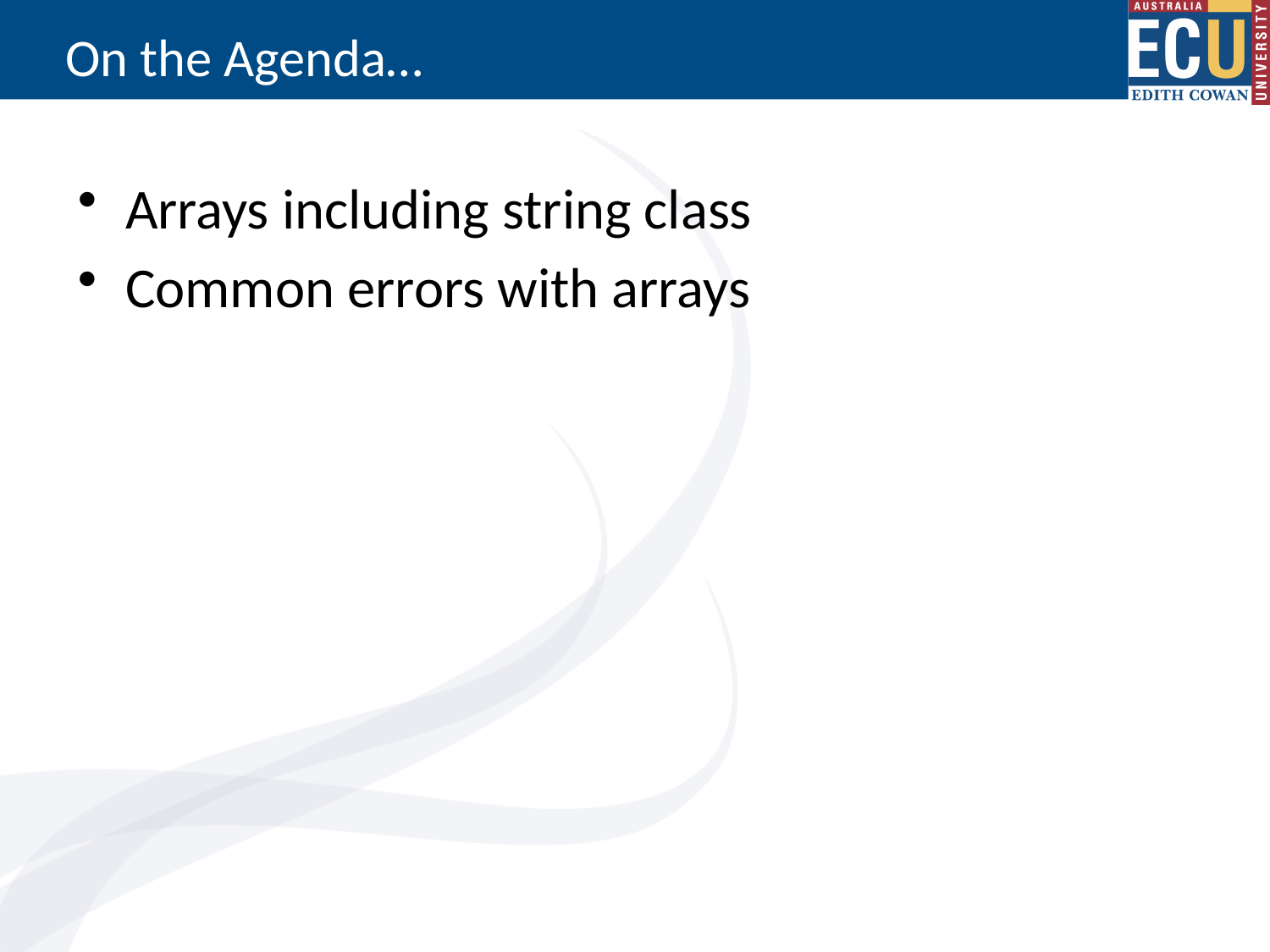

# On the Agenda…
Arrays including string class
Common errors with arrays